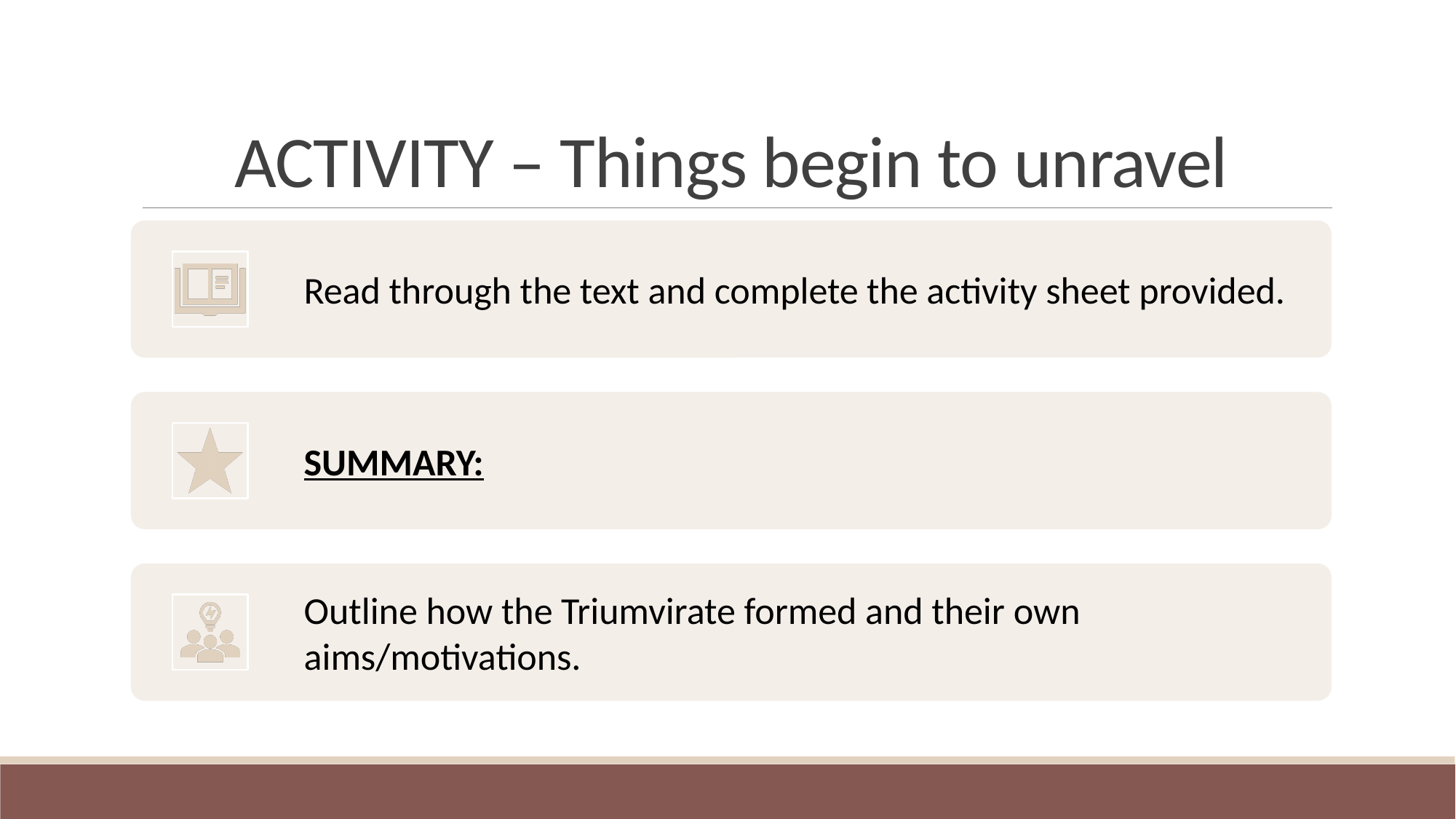

# ACTIVITY – Things begin to unravel
Read through the text and complete the activity sheet provided.
SUMMARY:
Outline how the Triumvirate formed and their own aims/motivations.